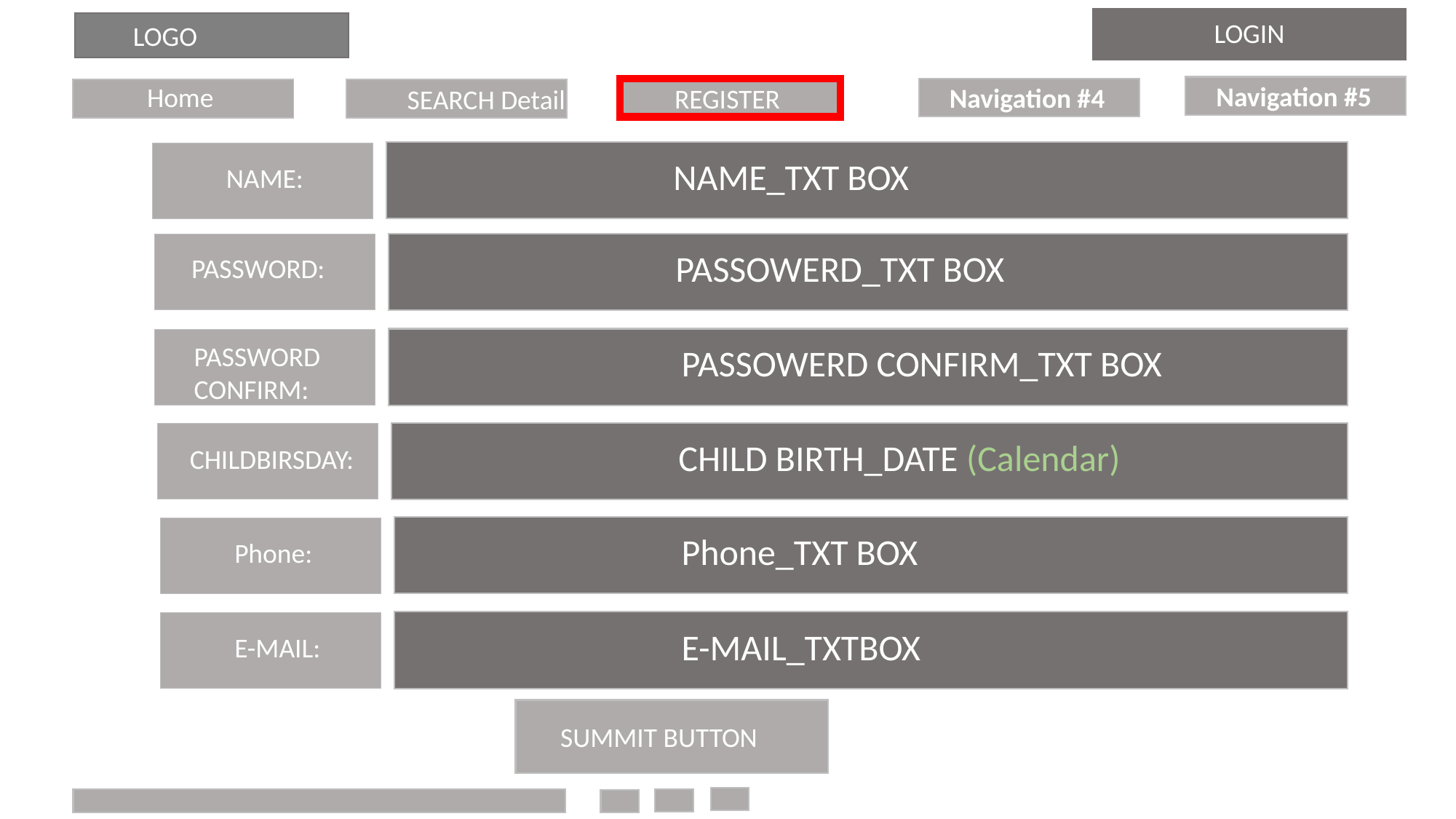

LOGIN

LOGO
Navigation #5
Home
Navigation #3
Navigation #4
REGISTER
Navigation #2
SEARCH Detail

Navigation #1

NAME_TXT BOX
NAME:

PASSOWERD_TXT BOX
PASSWORD:

PASSWORD CONFIRM:
PASSOWERD CONFIRM_TXT BOX

CHILD BIRTH_DATE (Calendar)
CHILDBIRSDAY:

Phone_TXT BOX
Phone:

E-MAIL_TXTBOX
E-MAIL:

SUMMIT BUTTON